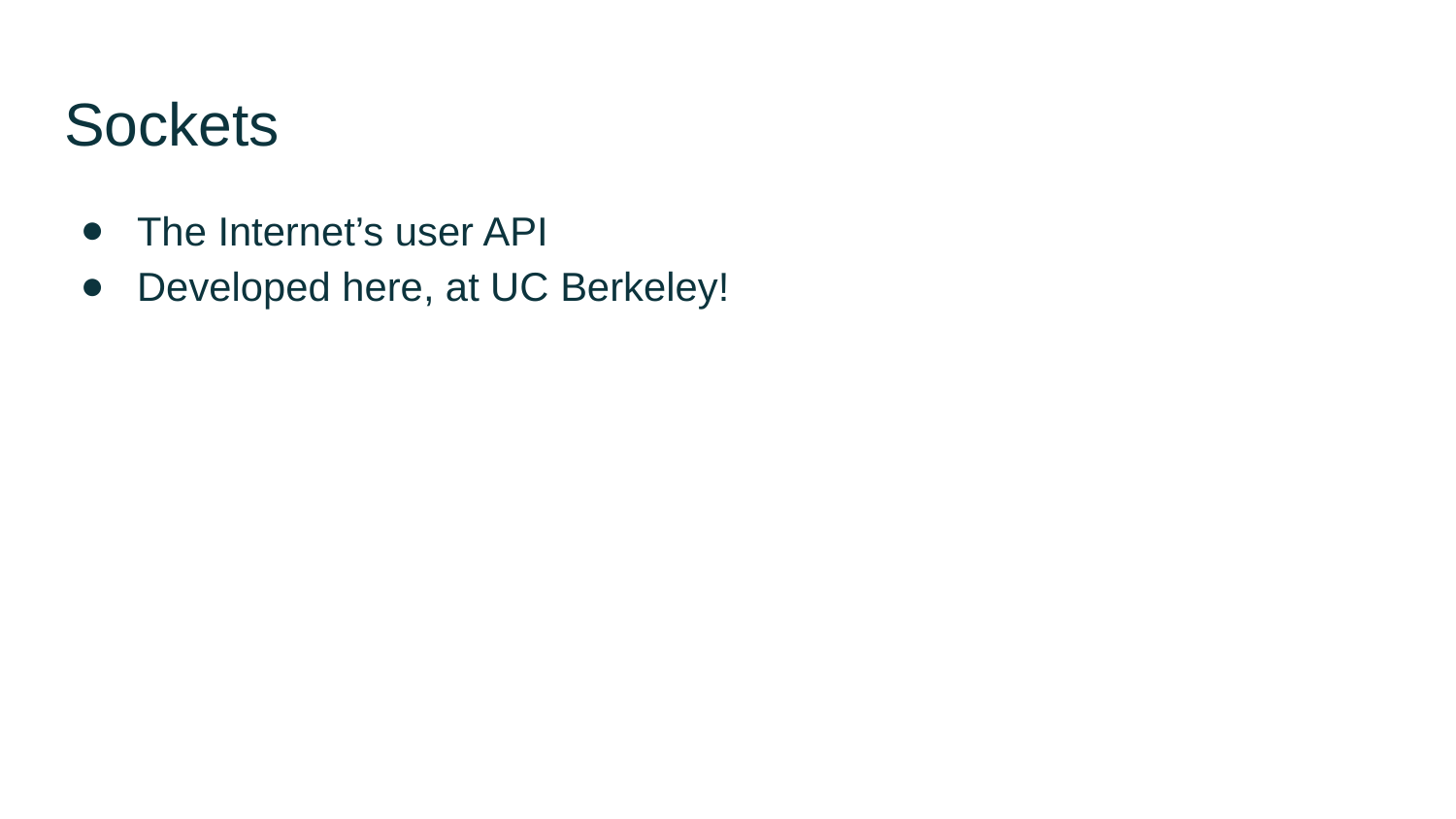

# Sockets
The Internet’s user API
Developed here, at UC Berkeley!